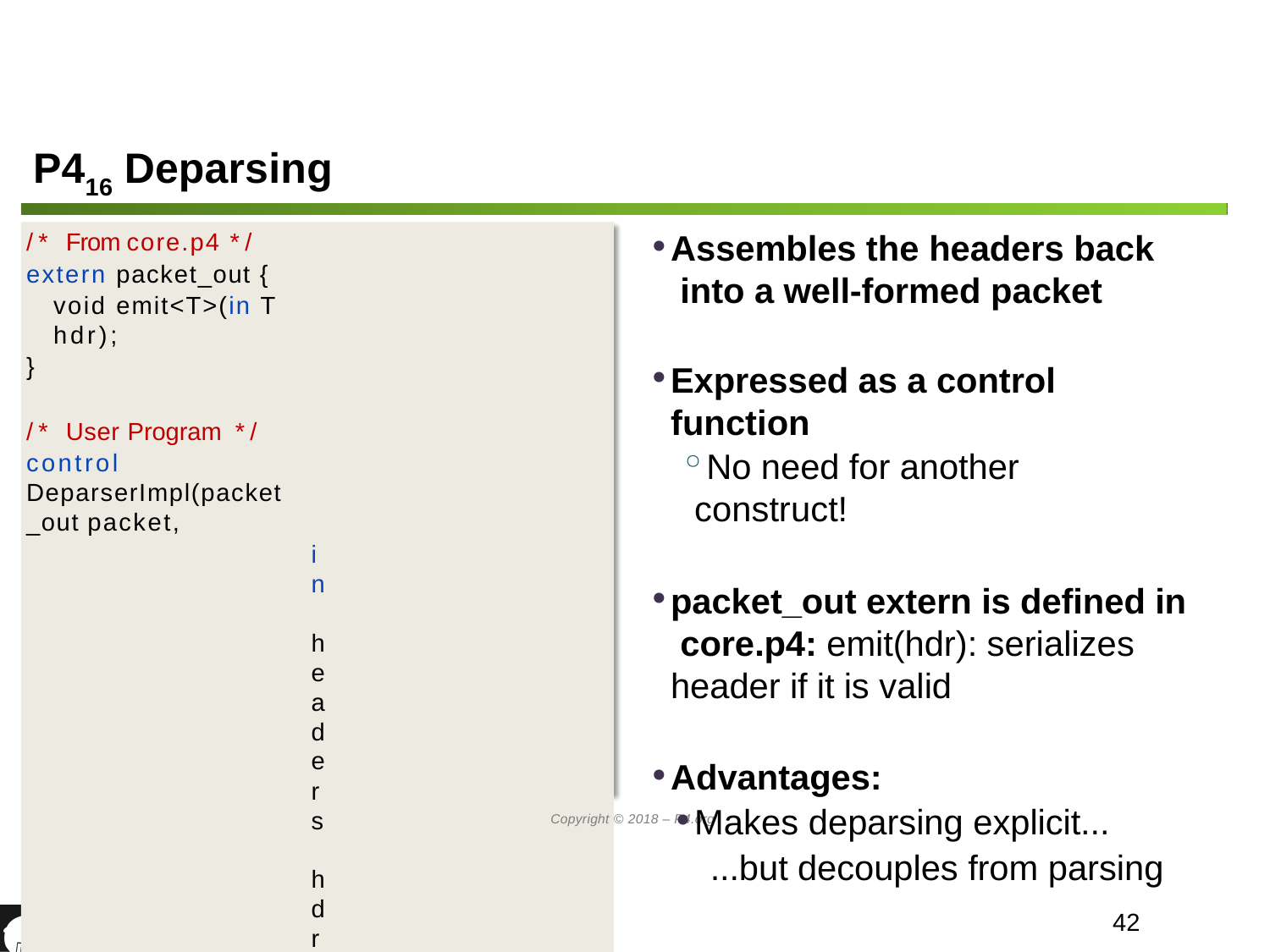

# P416 Deparsing

/* From core.p4 */  extern packet_out {
void emit<T>(in T hdr);
}

/* User Program */
control DeparserImpl(packet_out packet,
in headers hdr) {
apply {
...
packet.emit(hdr.ethernet);
...
}
}
Assembles the headers back  into a well-formed packet

Expressed as a control function
No need for another construct!

packet_out extern is defined in  core.p4: emit(hdr): serializes  header if it is valid

Advantages:
Makes deparsing explicit...
...but decouples from parsing
Copyright © 2018 – P4.org
42